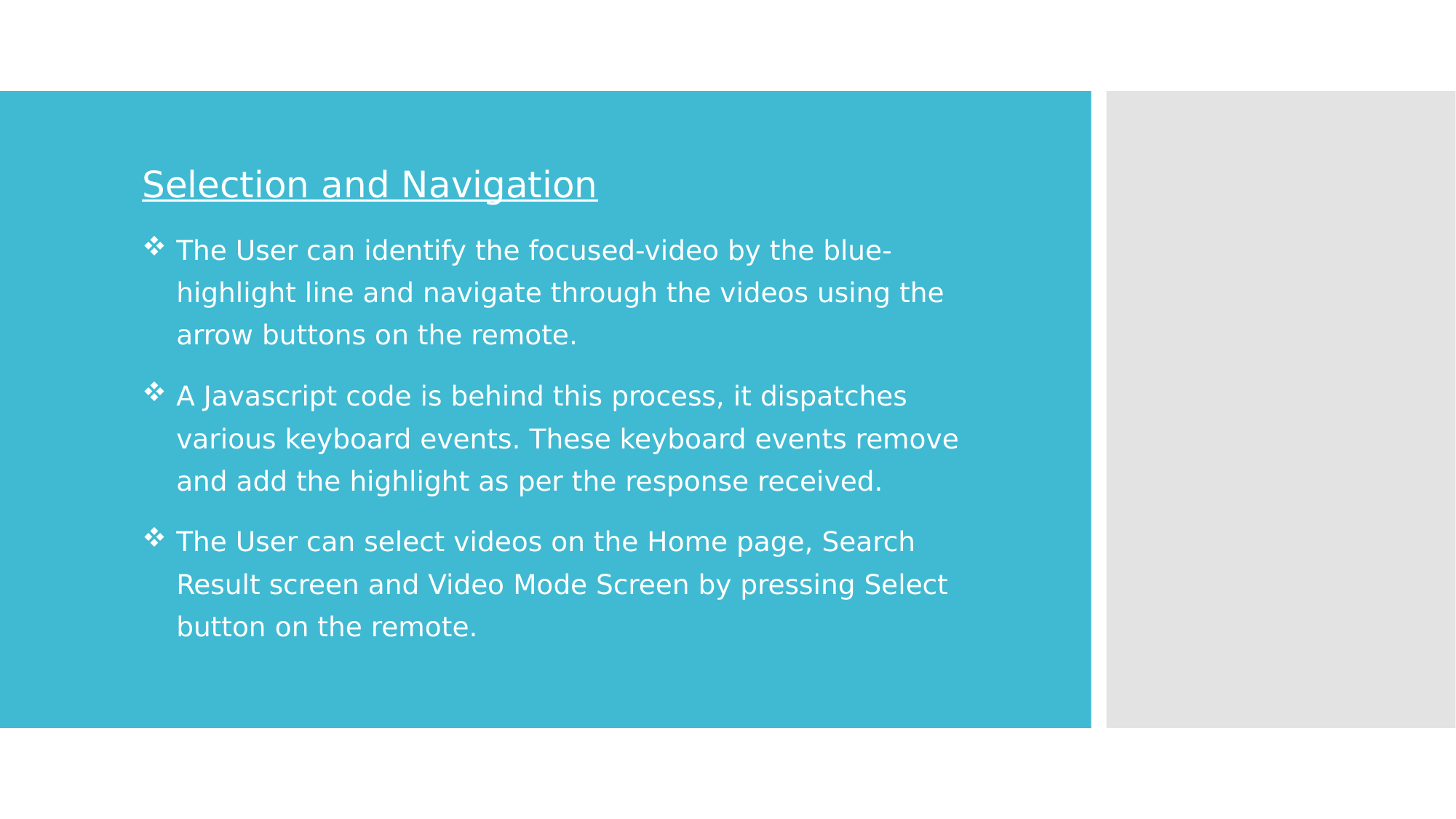

Selection and Navigation
The User can identify the focused-video by the blue-highlight line and navigate through the videos using the arrow buttons on the remote.
A Javascript code is behind this process, it dispatches various keyboard events. These keyboard events remove and add the highlight as per the response received.
The User can select videos on the Home page, Search Result screen and Video Mode Screen by pressing Select button on the remote.